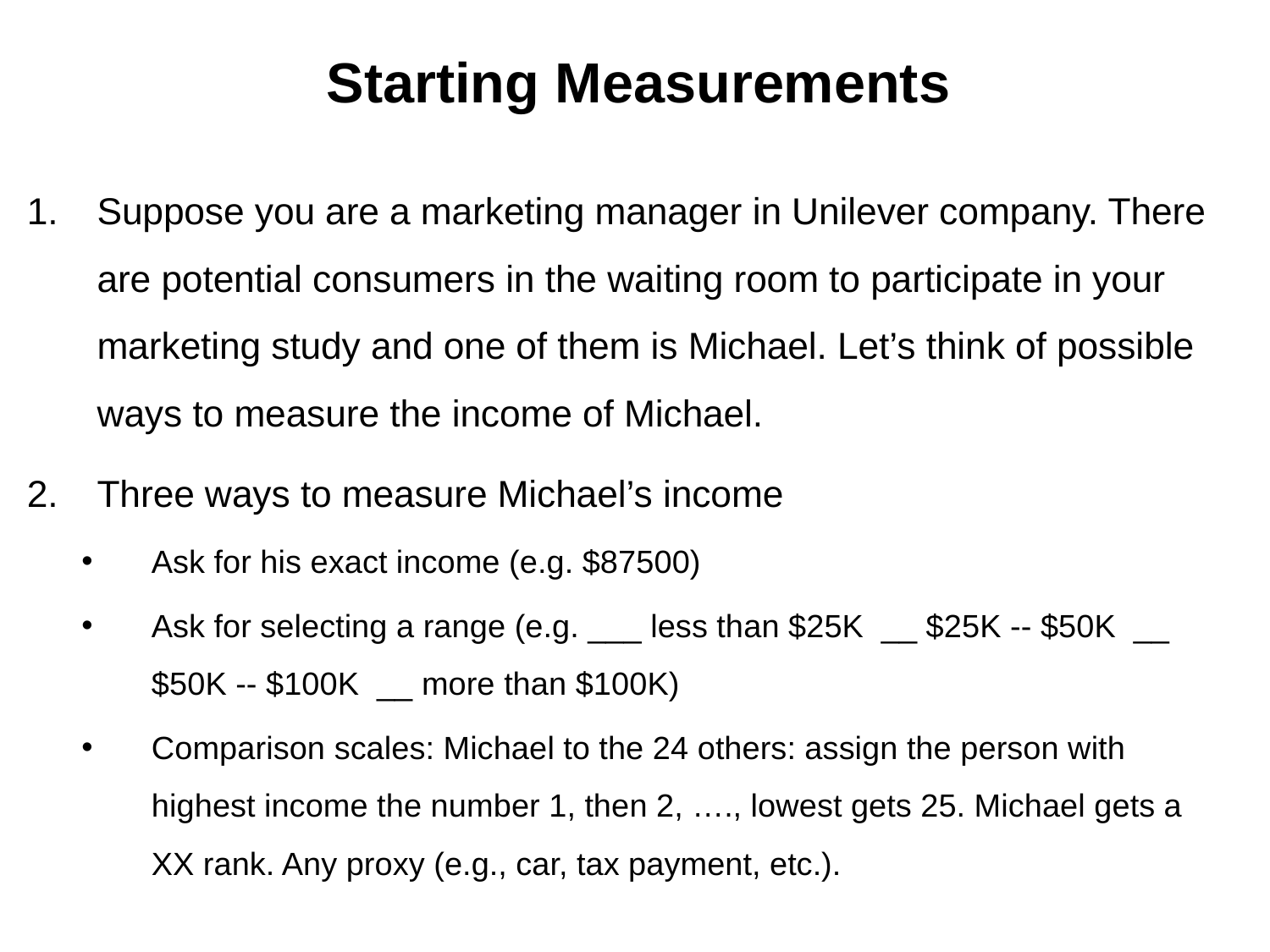

# Starting Measurements
Suppose you are a marketing manager in Unilever company. There are potential consumers in the waiting room to participate in your marketing study and one of them is Michael. Let’s think of possible ways to measure the income of Michael.
Three ways to measure Michael’s income
Ask for his exact income (e.g. $87500)
Ask for selecting a range (e.g. ___ less than $25K  __ $25K -- $50K  __ $50K -- $100K  __ more than $100K)
Comparison scales: Michael to the 24 others: assign the person with highest income the number 1, then 2, …., lowest gets 25. Michael gets a XX rank. Any proxy (e.g., car, tax payment, etc.).